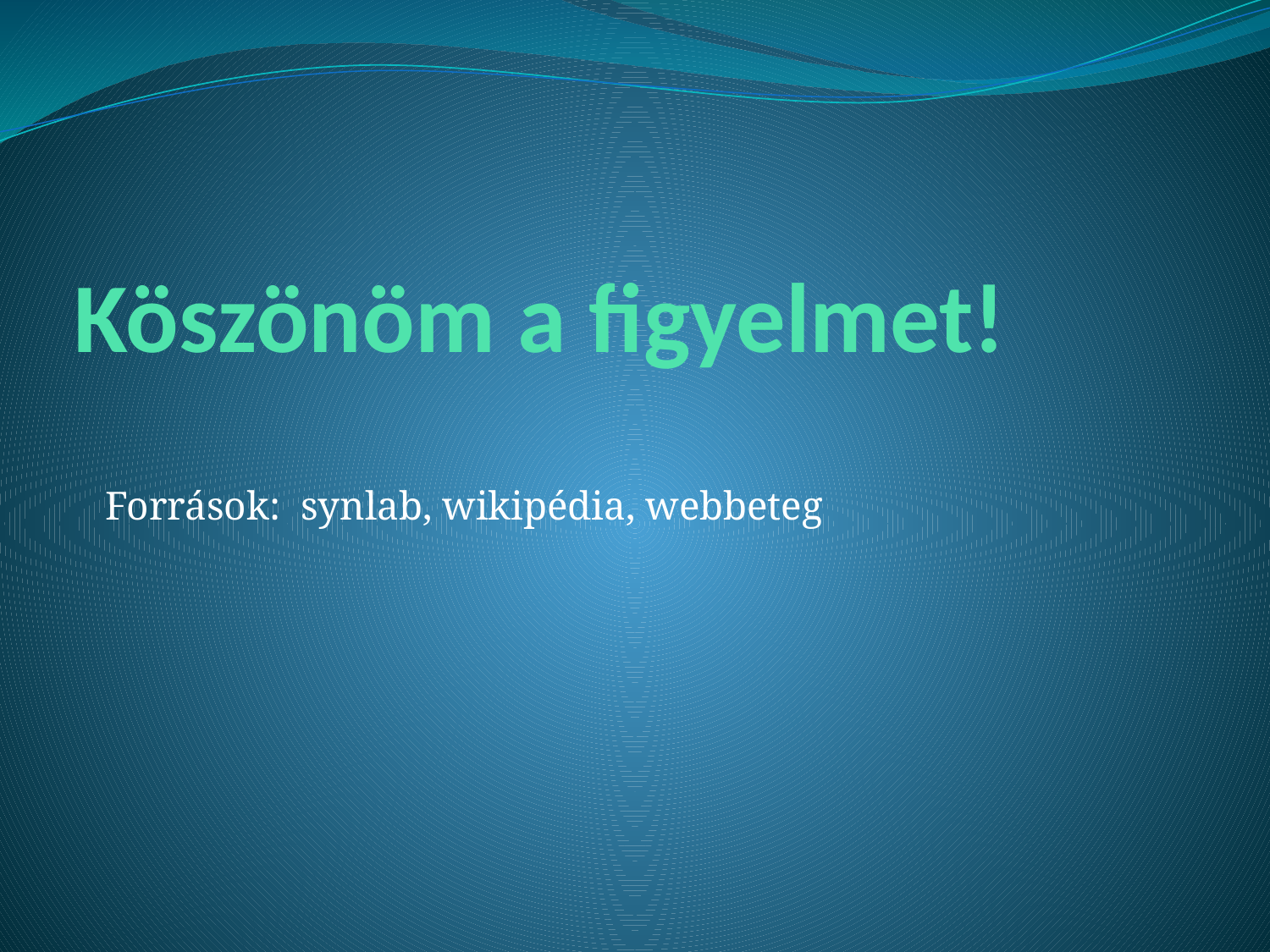

# Köszönöm a figyelmet!
Források:  synlab, wikipédia, webbeteg